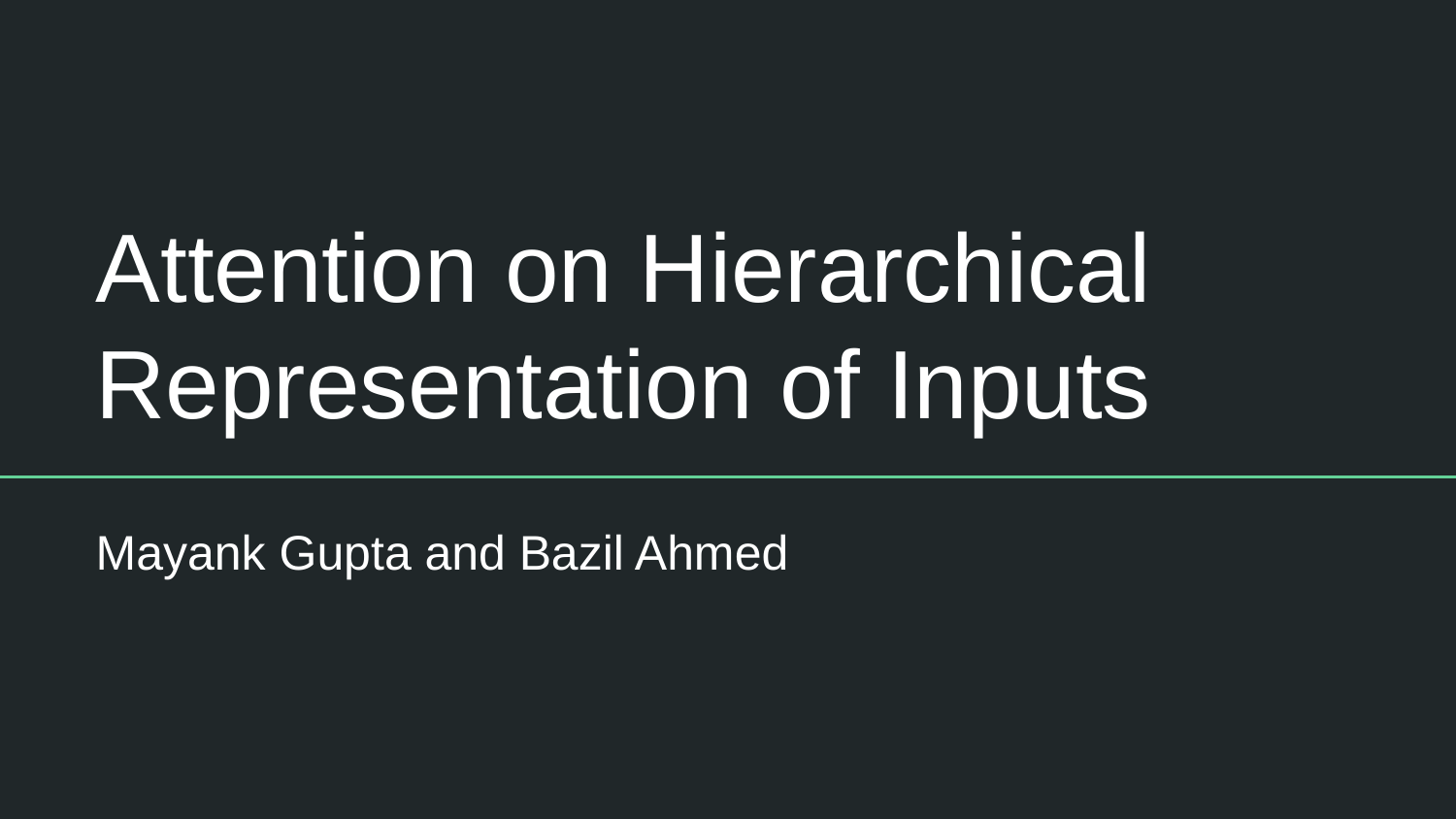

# Attention on Hierarchical Representation of Inputs
Mayank Gupta and Bazil Ahmed